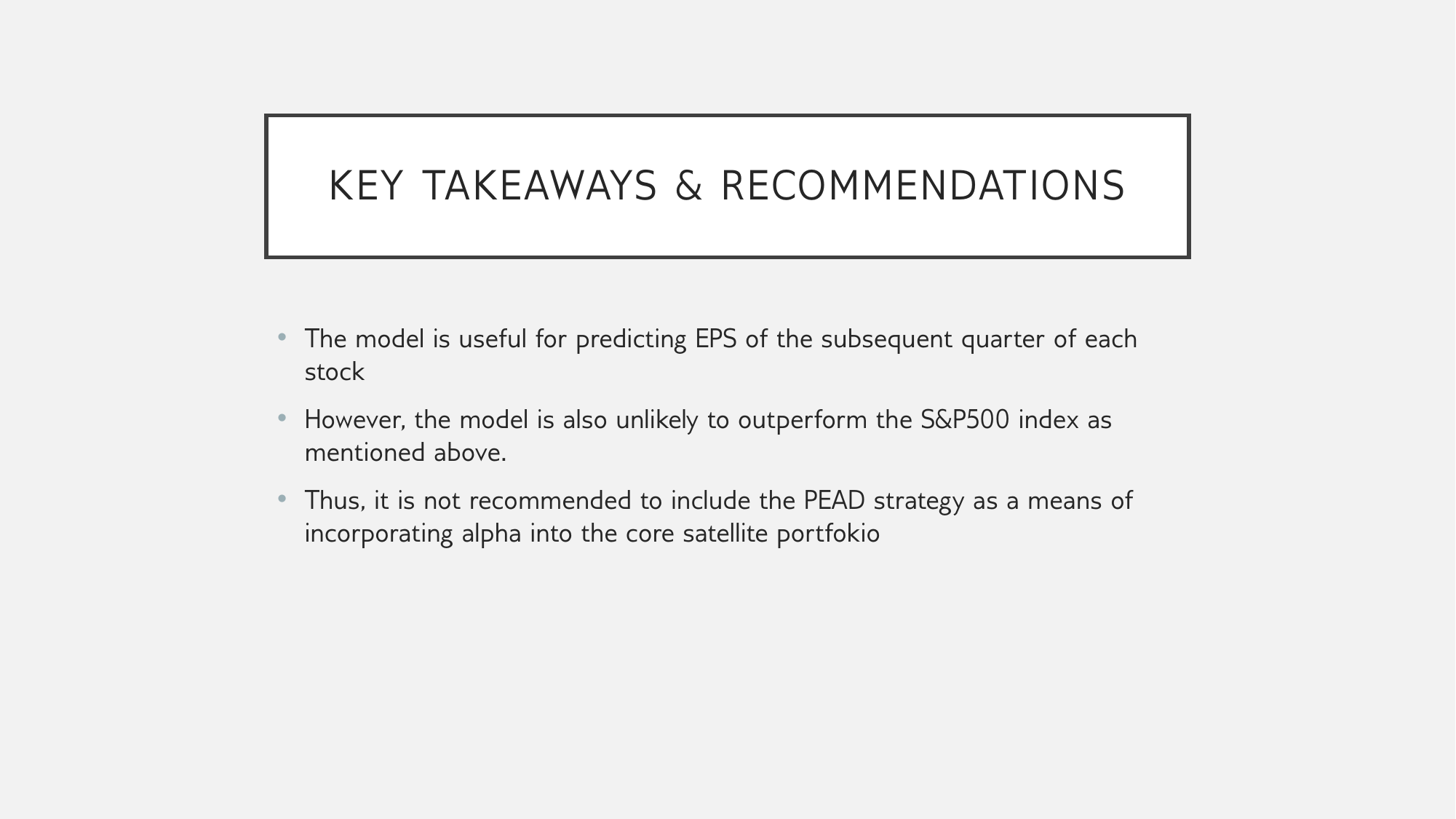

# Key takeaways & recommendations
The model is useful for predicting EPS of the subsequent quarter of each stock
However, the model is also unlikely to outperform the S&P500 index as mentioned above.
Thus, it is not recommended to include the PEAD strategy as a means of incorporating alpha into the core satellite portfokio